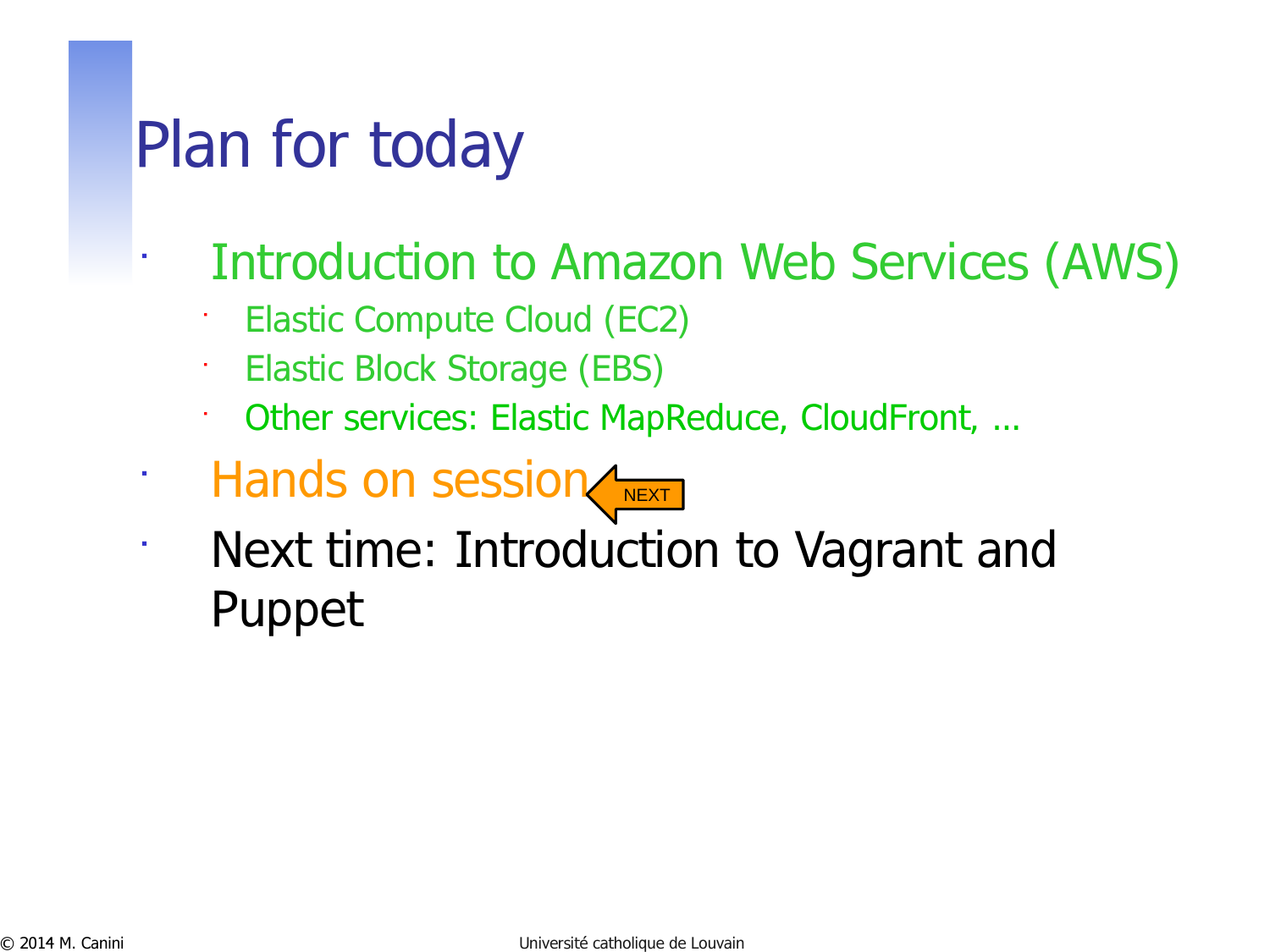

# Plan for today
Introduction to Amazon Web Services (AWS)
Elastic Compute Cloud (EC2)
Elastic Block Storage (EBS)
Other services: Elastic MapReduce, CloudFront, …
Hands on session
Next time: Introduction to Vagrant and Puppet

NEXT
30
Université catholique de Louvain